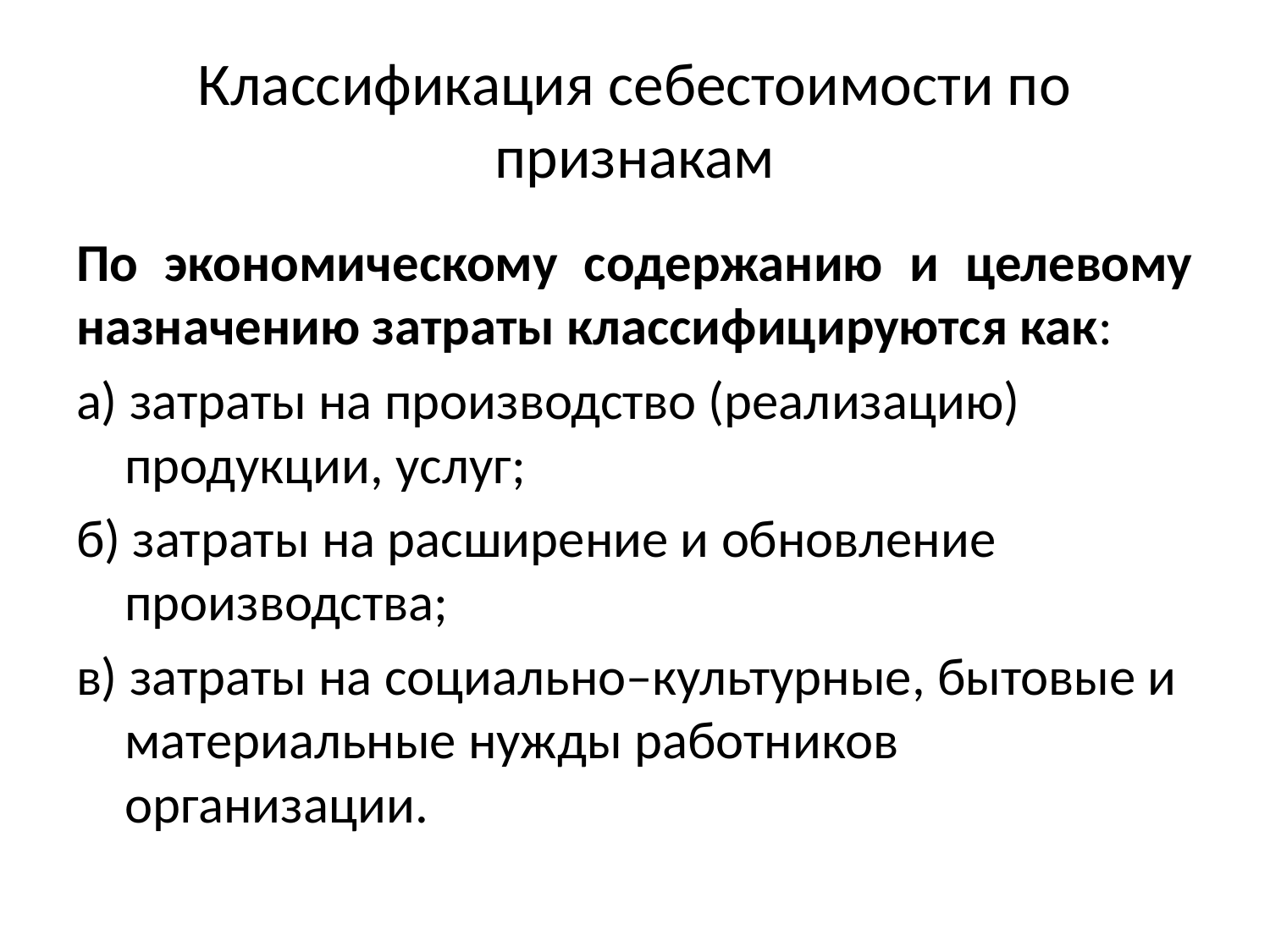

# Классификация себестоимости по признакам
По экономическому содержанию и целевому назначению затраты классифицируются как:
а) затраты на производство (реализацию) продукции, услуг;
б) затраты на расширение и обновление производства;
в) затраты на социально–культурные, бытовые и материальные нужды работников организации.